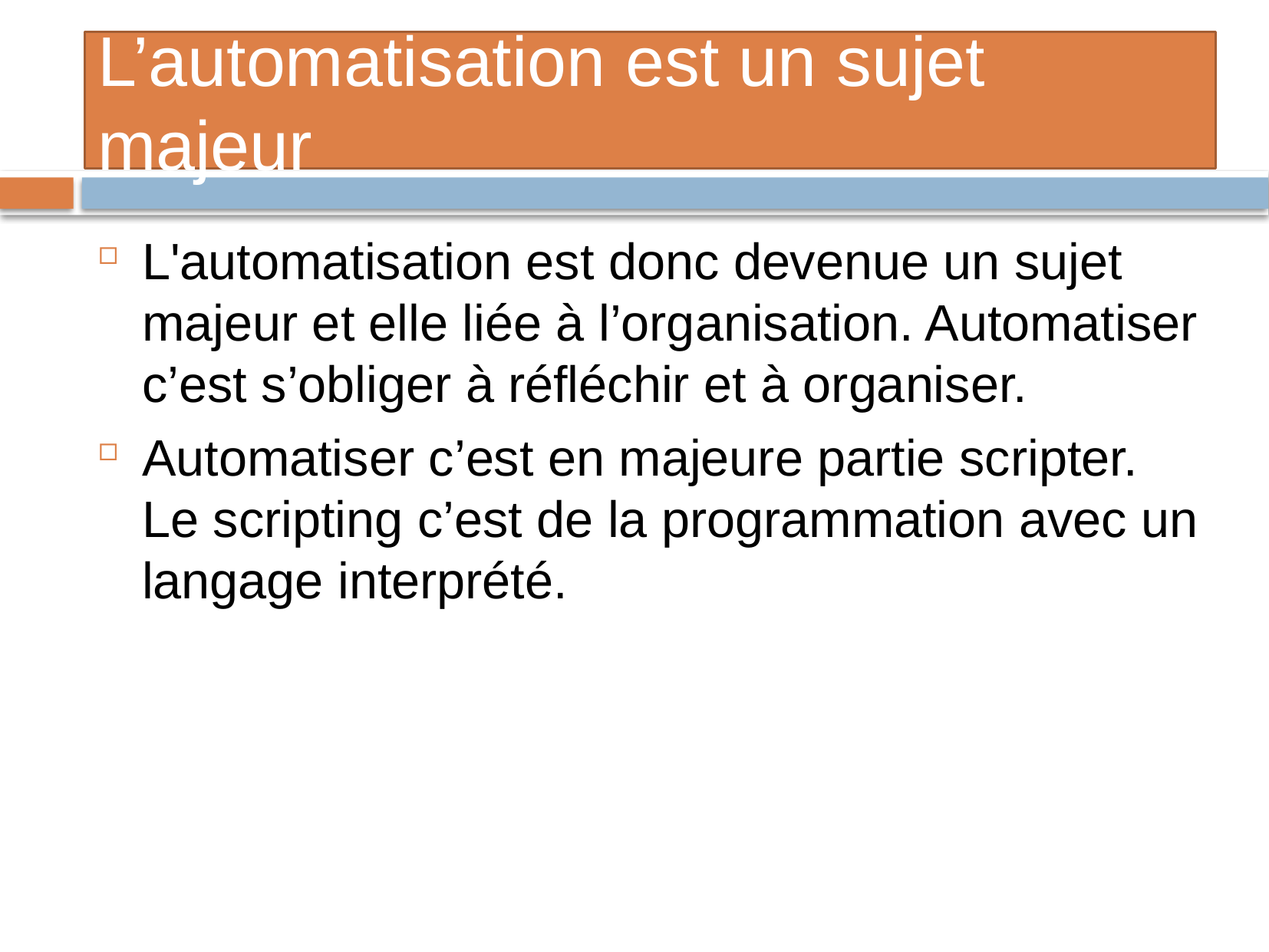

L’automatisation est un sujet majeur
L'automatisation est donc devenue un sujet majeur et elle liée à l’organisation. Automatiser c’est s’obliger à réfléchir et à organiser.
Automatiser c’est en majeure partie scripter. Le scripting c’est de la programmation avec un langage interprété.